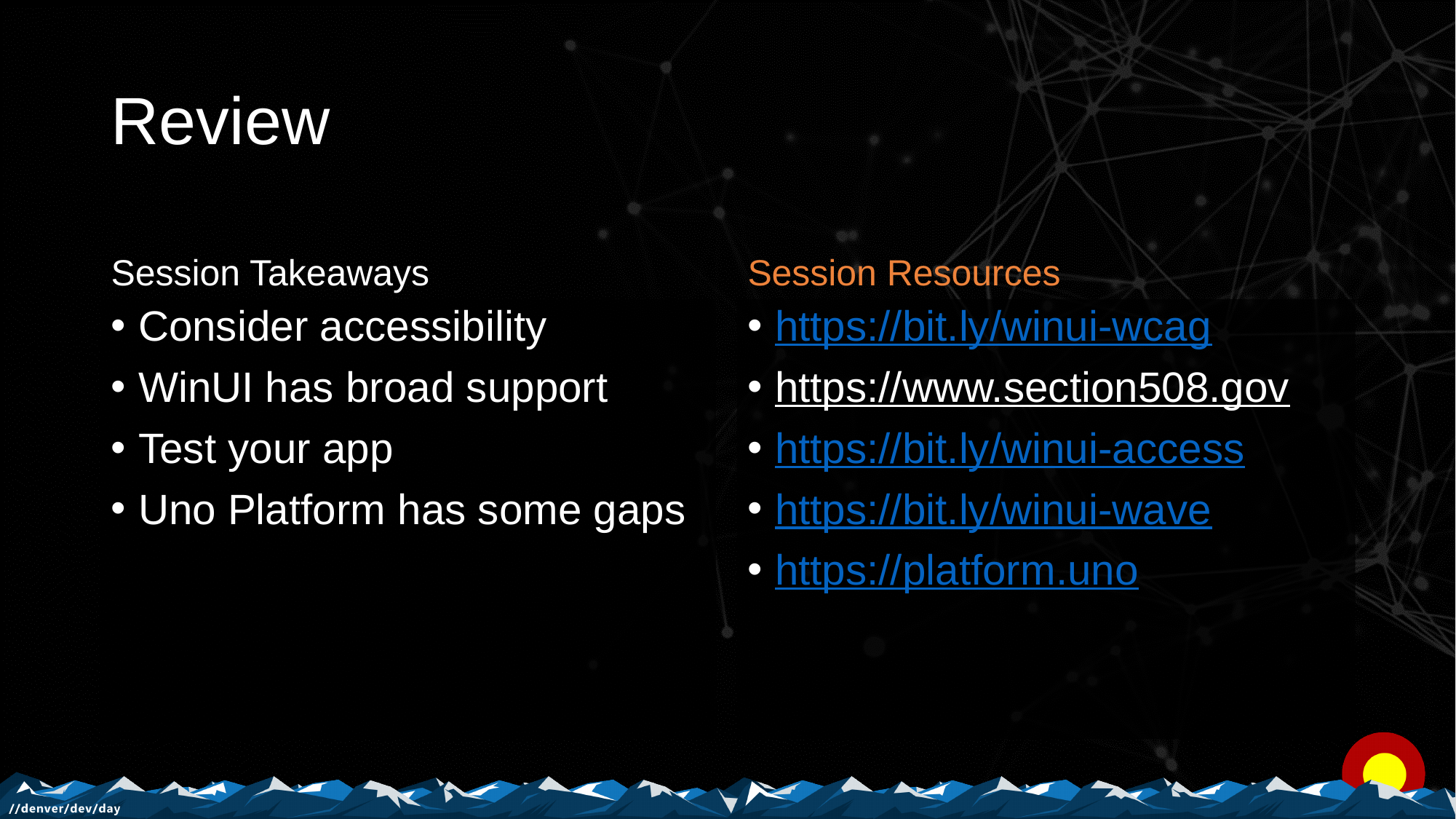

# Review
Session Takeaways
Session Resources
Consider accessibility
WinUI has broad support
Test your app
Uno Platform has some gaps

https://bit.ly/winui-wcag
https://www.section508.gov
https://bit.ly/winui-access
https://bit.ly/winui-wave
https://platform.uno